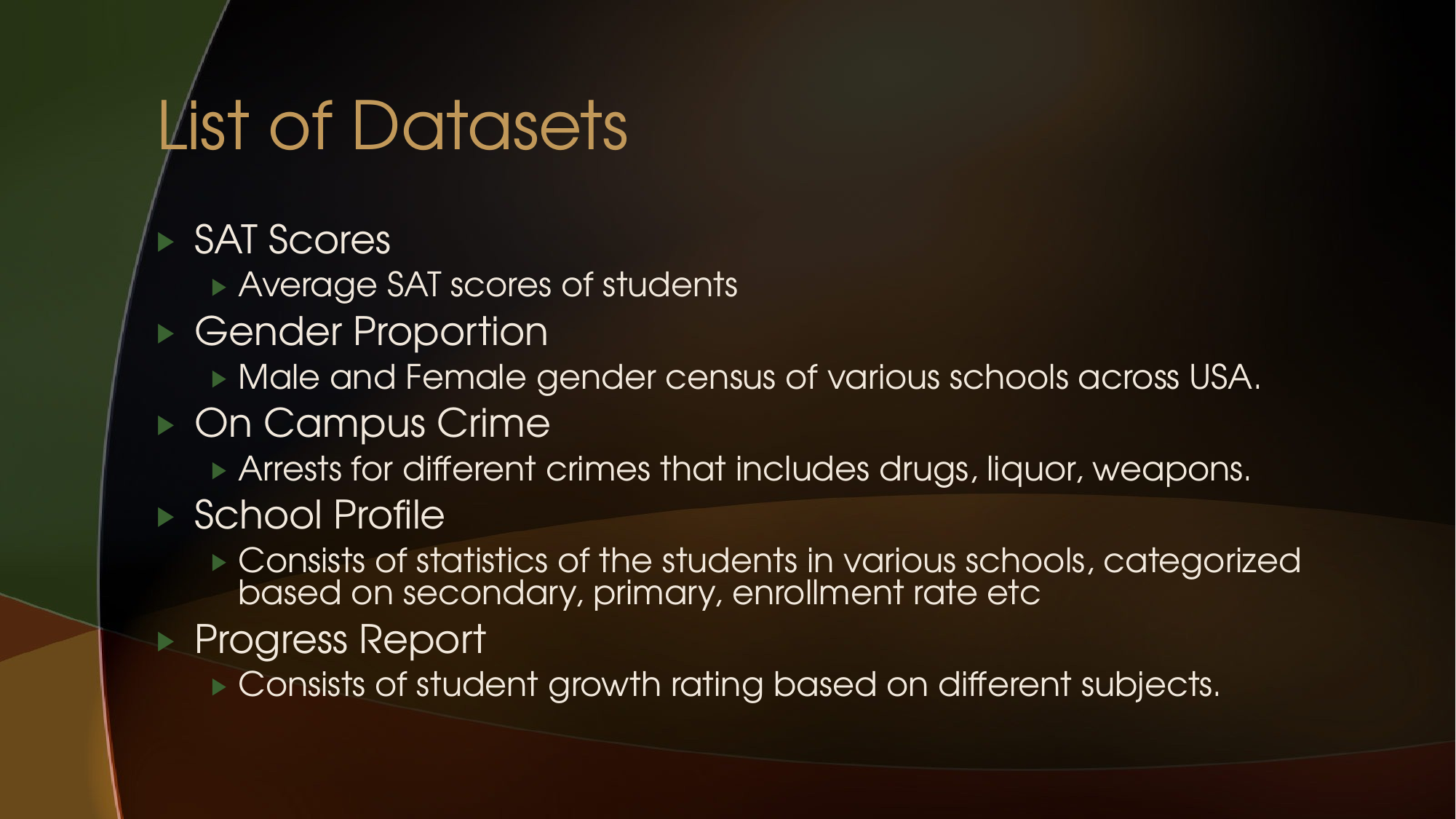

# List of Datasets
 SAT Scores
Average SAT scores of students
 Gender Proportion
Male and Female gender census of various schools across USA.
 On Campus Crime
Arrests for different crimes that includes drugs, liquor, weapons.
 School Profile
Consists of statistics of the students in various schools, categorized based on secondary, primary, enrollment rate etc
 Progress Report
Consists of student growth rating based on different subjects.